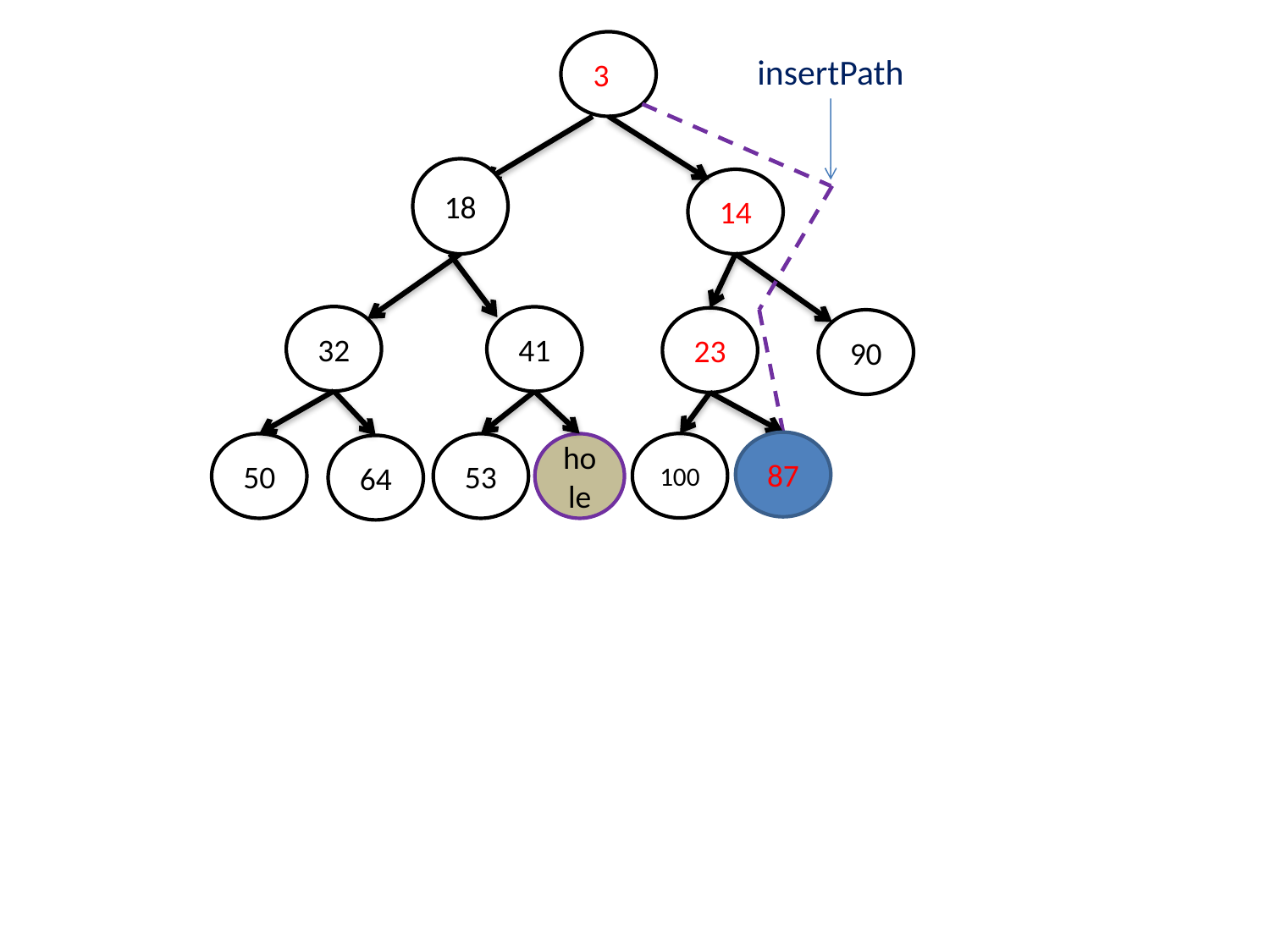

3
insertPath
18
14
32
41
23
90
87
100
50
53
hole
64